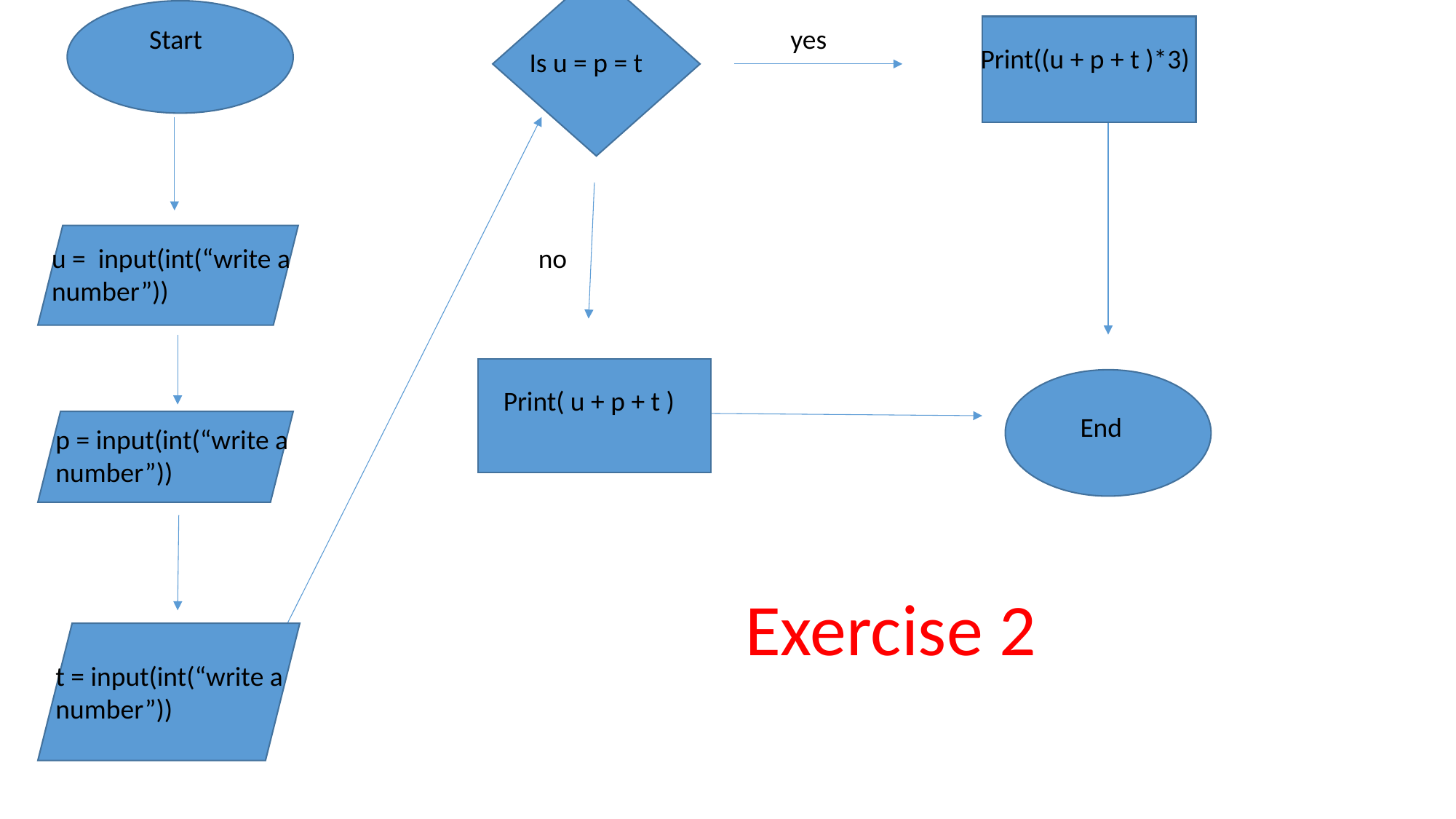

Start
yes

Print((u + p + t )*3)
Is u = p = t

u =  input(int(“write a number”))

no

Print( u + p + t )
   End

p = input(int(“write a number”))

Exercise 2

t = input(int(“write a number”))